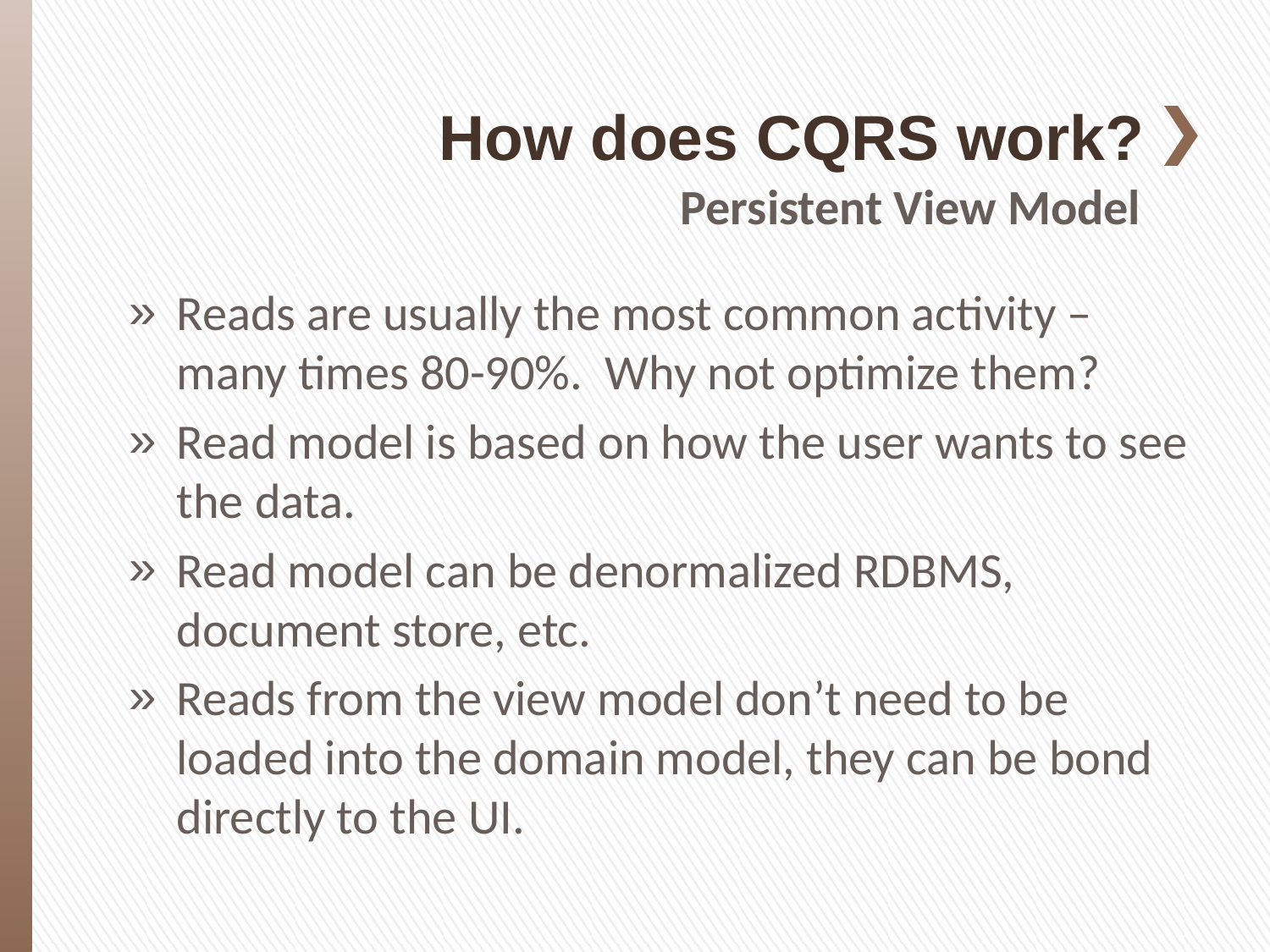

How does CQRS work?
Persistent View Model
Reads are usually the most common activity – many times 80-90%.  Why not optimize them?
Read model is based on how the user wants to see the data.
Read model can be denormalized RDBMS, document store, etc.
Reads from the view model don’t need to be loaded into the domain model, they can be bond directly to the UI.